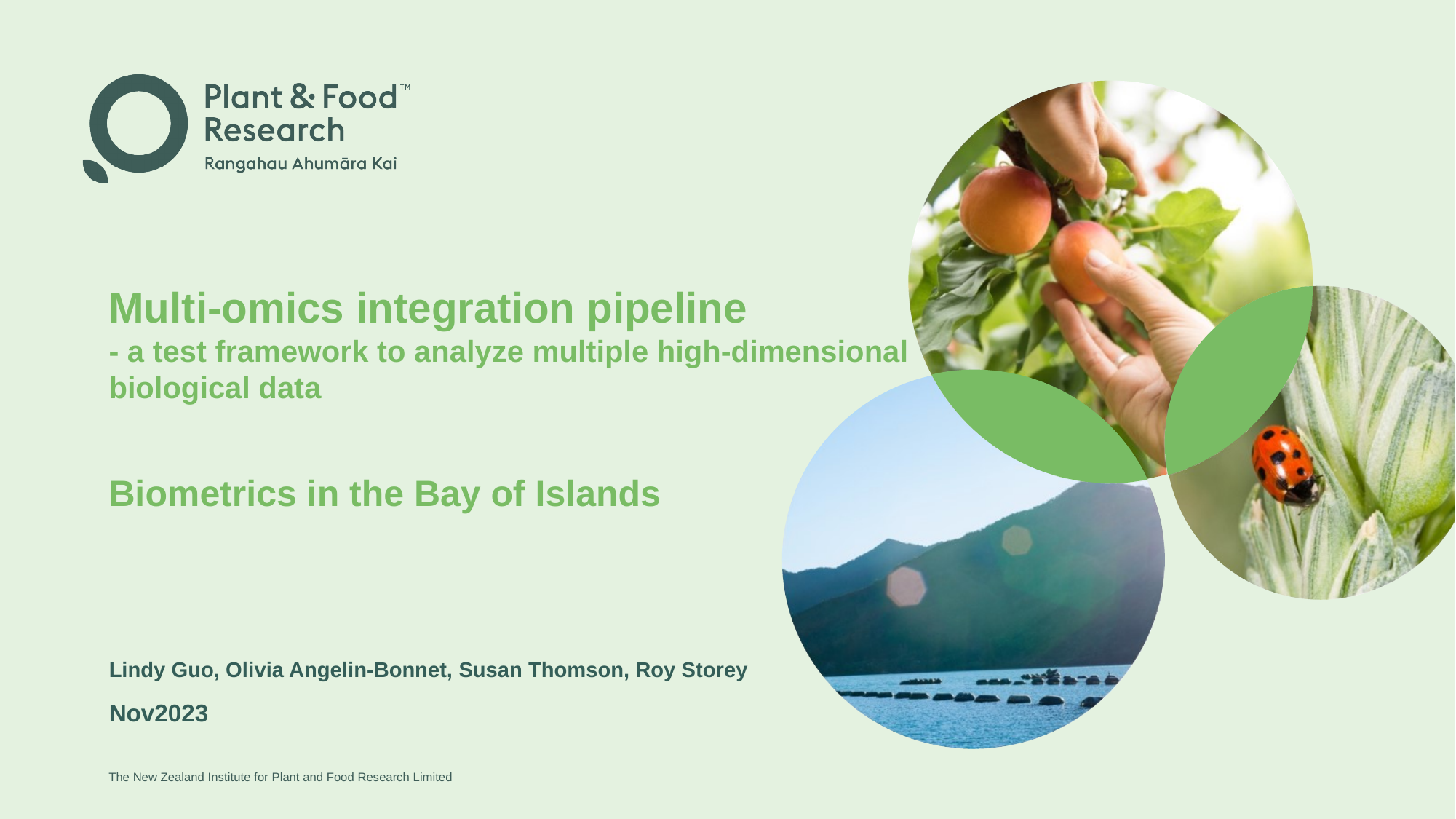

# Multi-omics integration pipeline - a test framework to analyze multiple high-dimensional   biological data Biometrics in the Bay of Islands
Lindy Guo, Olivia Angelin-Bonnet, Susan Thomson, Roy Storey
Nov2023